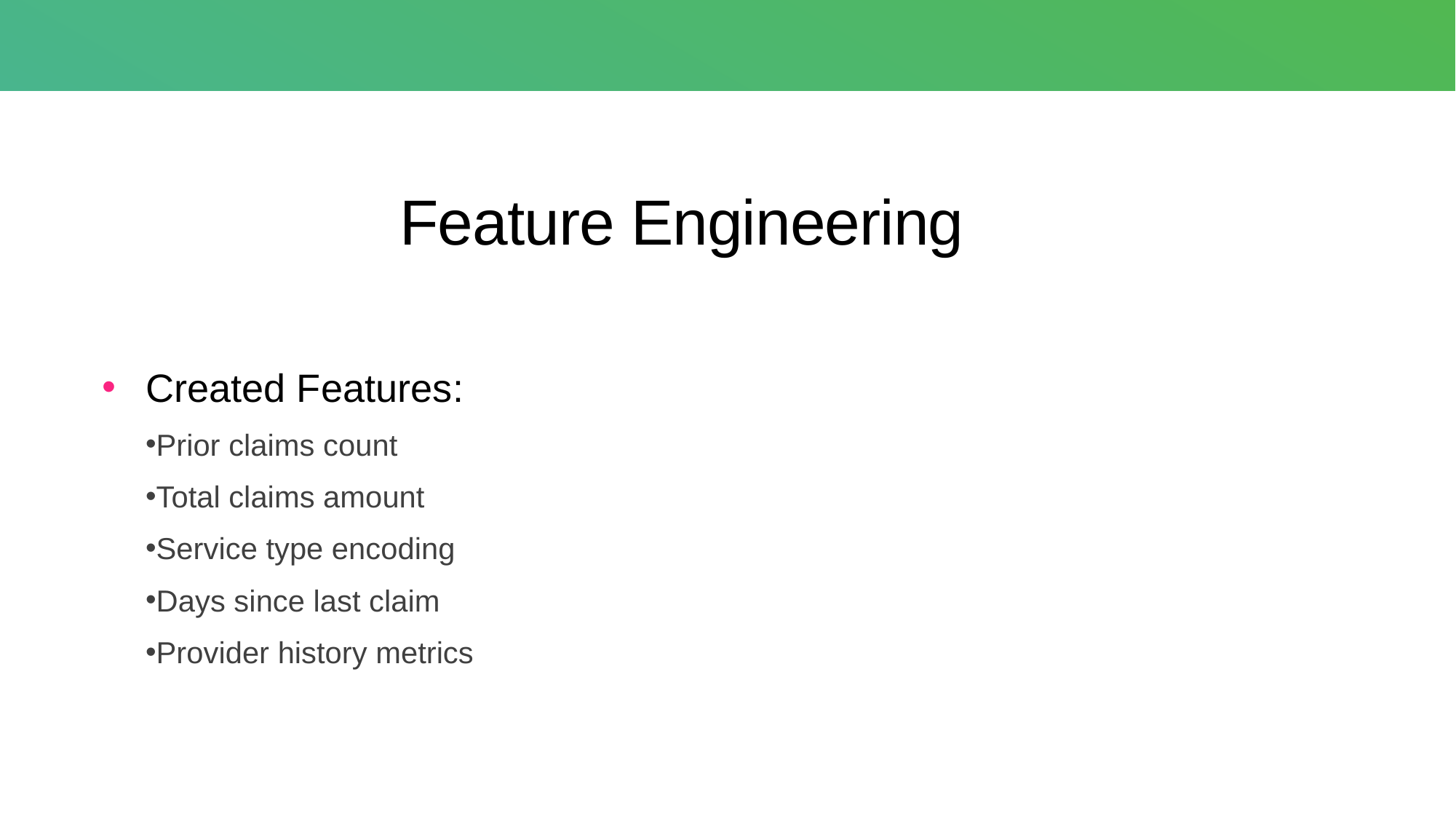

# Feature Engineering
Created Features:
Prior claims count
Total claims amount
Service type encoding
Days since last claim
Provider history metrics